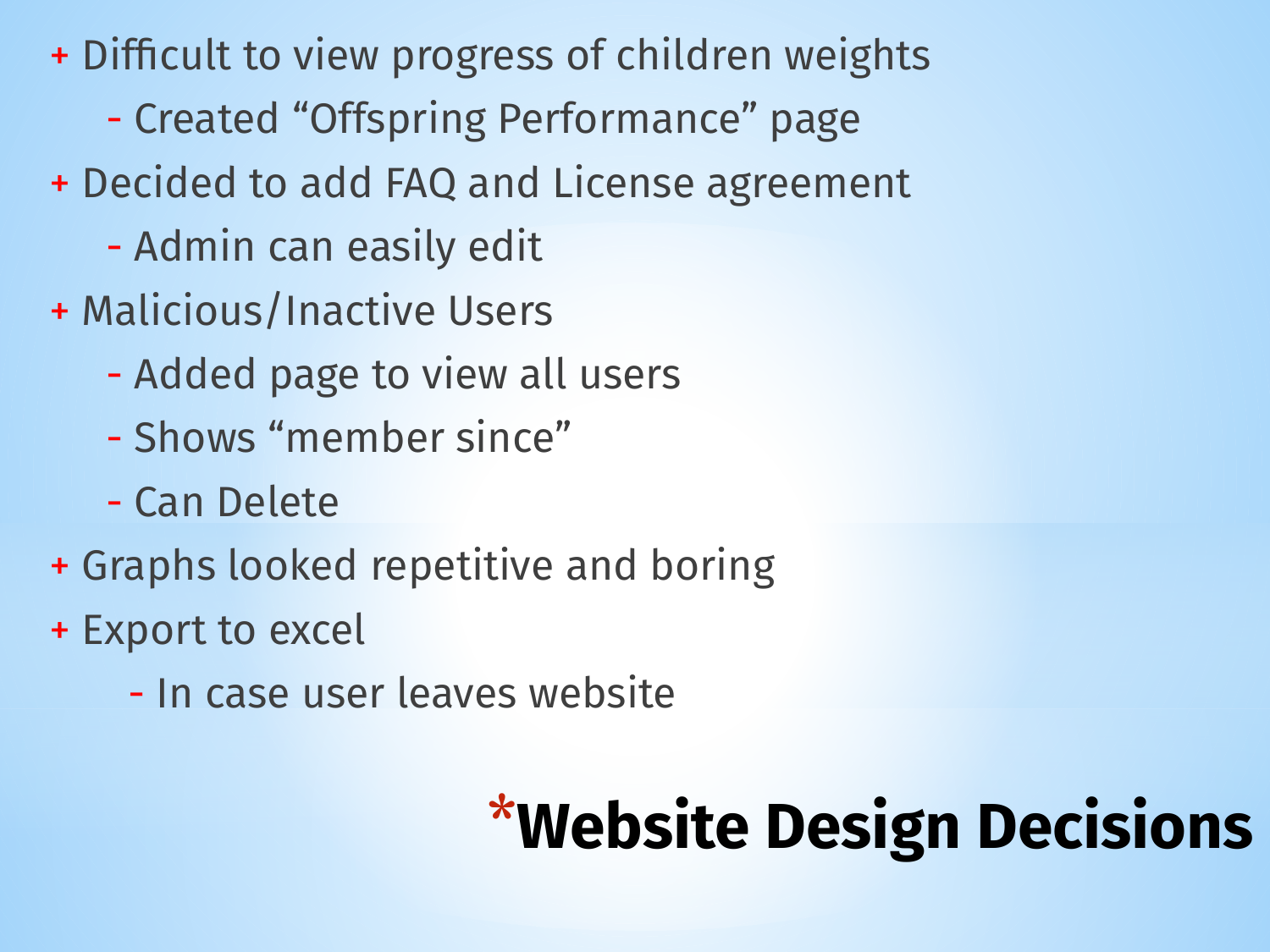

+ Difficult to view progress of children weights
     - Created “Offspring Performance” page
+ Decided to add FAQ and License agreement
     - Admin can easily edit
+ Malicious/Inactive Users
     - Added page to view all users
     - Shows “member since”
     - Can Delete
+ Graphs looked repetitive and boring
+ Export to excel
       - In case user leaves website
# Website Design Decisions